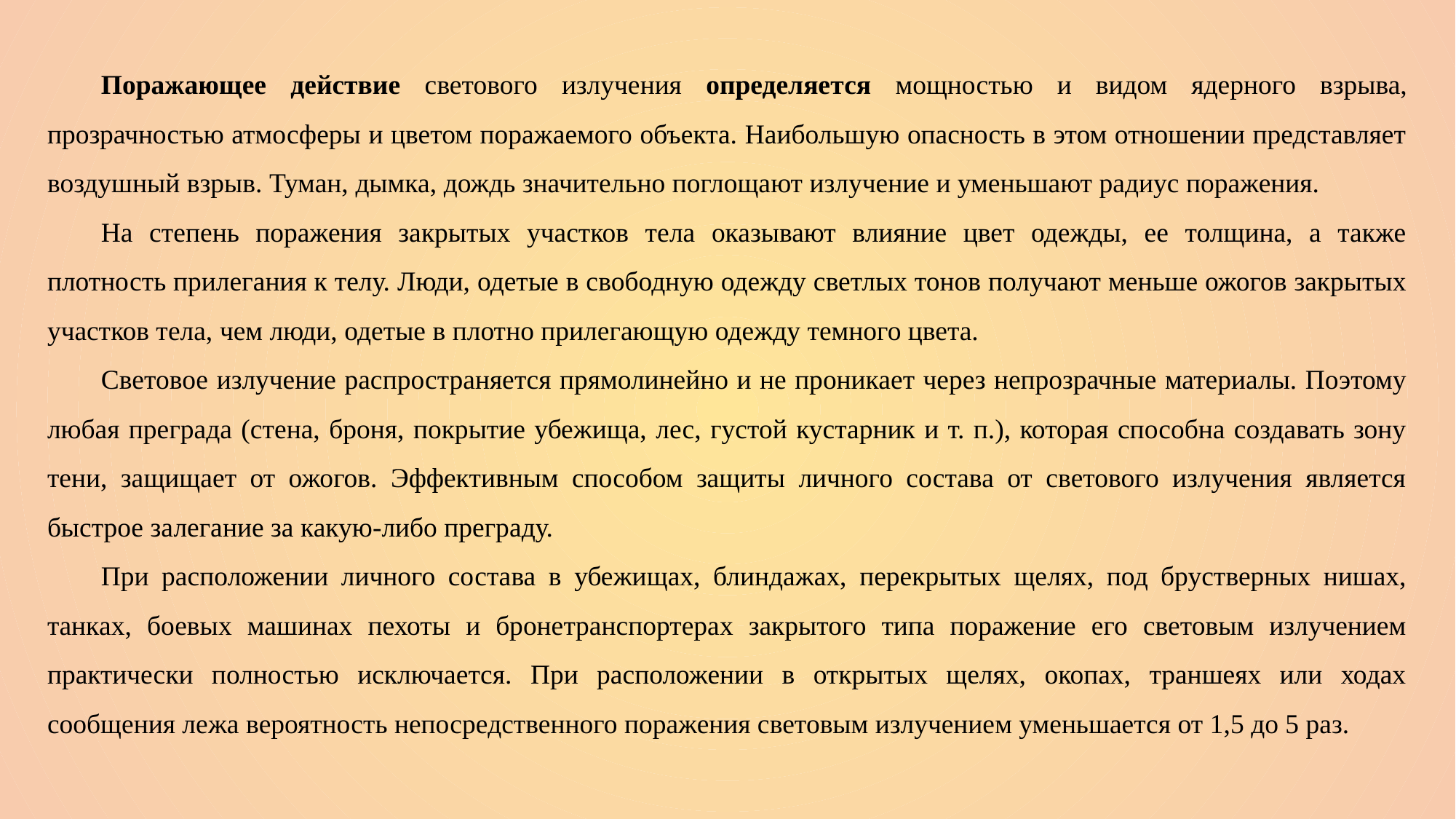

Поражающее действие светового излучения определяется мощностью и видом ядерного взрыва, прозрачностью атмосферы и цветом поражаемого объекта. Наибольшую опасность в этом отношении представляет воздушный взрыв. Туман, дымка, дождь значительно поглощают излучение и уменьшают радиус поражения.
На степень поражения закрытых участков тела оказывают влияние цвет одежды, ее толщина, а также плотность прилегания к телу. Люди, одетые в свободную одежду светлых тонов получают меньше ожогов закрытых участков тела, чем люди, одетые в плотно прилегающую одежду темного цвета.
Световое излучение распространяется прямолинейно и не проникает через непрозрачные материалы. Поэтому любая преграда (стена, броня, покрытие убежища, лес, густой кустарник и т. п.), которая способна создавать зону тени, защищает от ожогов. Эффективным способом защиты личного состава от светового излучения является быстрое залегание за какую-либо преграду.
При расположении личного состава в убежищах, блиндажах, перекрытых щелях, под брустверных нишах, танках, боевых машинах пехоты и бронетранспортерах закрытого типа поражение его световым излучением практически полностью исключается. При расположении в открытых щелях, окопах, траншеях или ходах сообщения лежа вероятность непосредственного поражения световым излучением уменьшается от 1,5 до 5 раз.